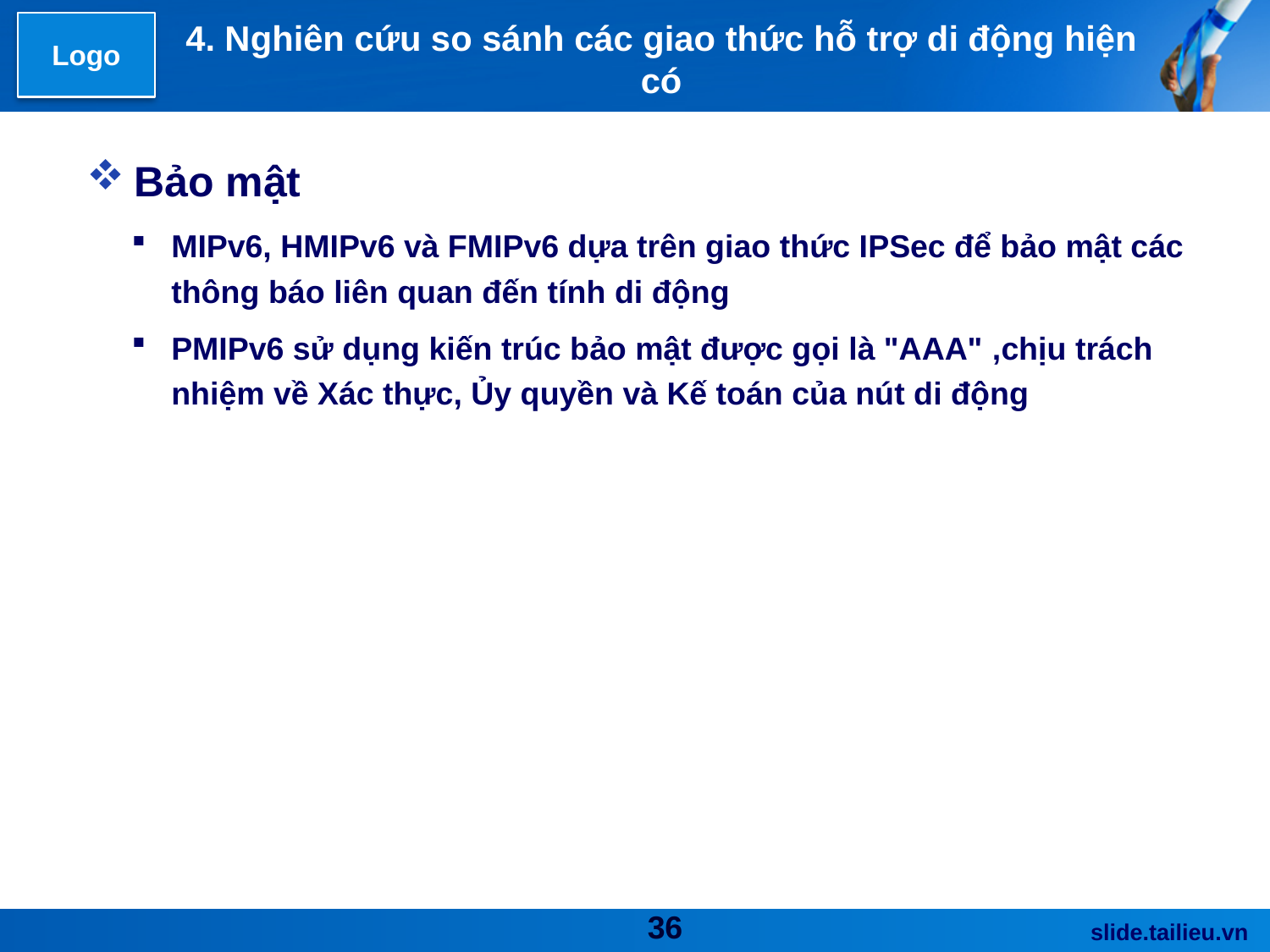

# 4. Nghiên cứu so sánh các giao thức hỗ trợ di động hiện có
Bảo mật
MIPv6, HMIPv6 và FMIPv6 dựa trên giao thức IPSec để bảo mật các thông báo liên quan đến tính di động
PMIPv6 sử dụng kiến trúc bảo mật được gọi là "AAA" ,chịu trách nhiệm về Xác thực, Ủy quyền và Kế toán của nút di động
36